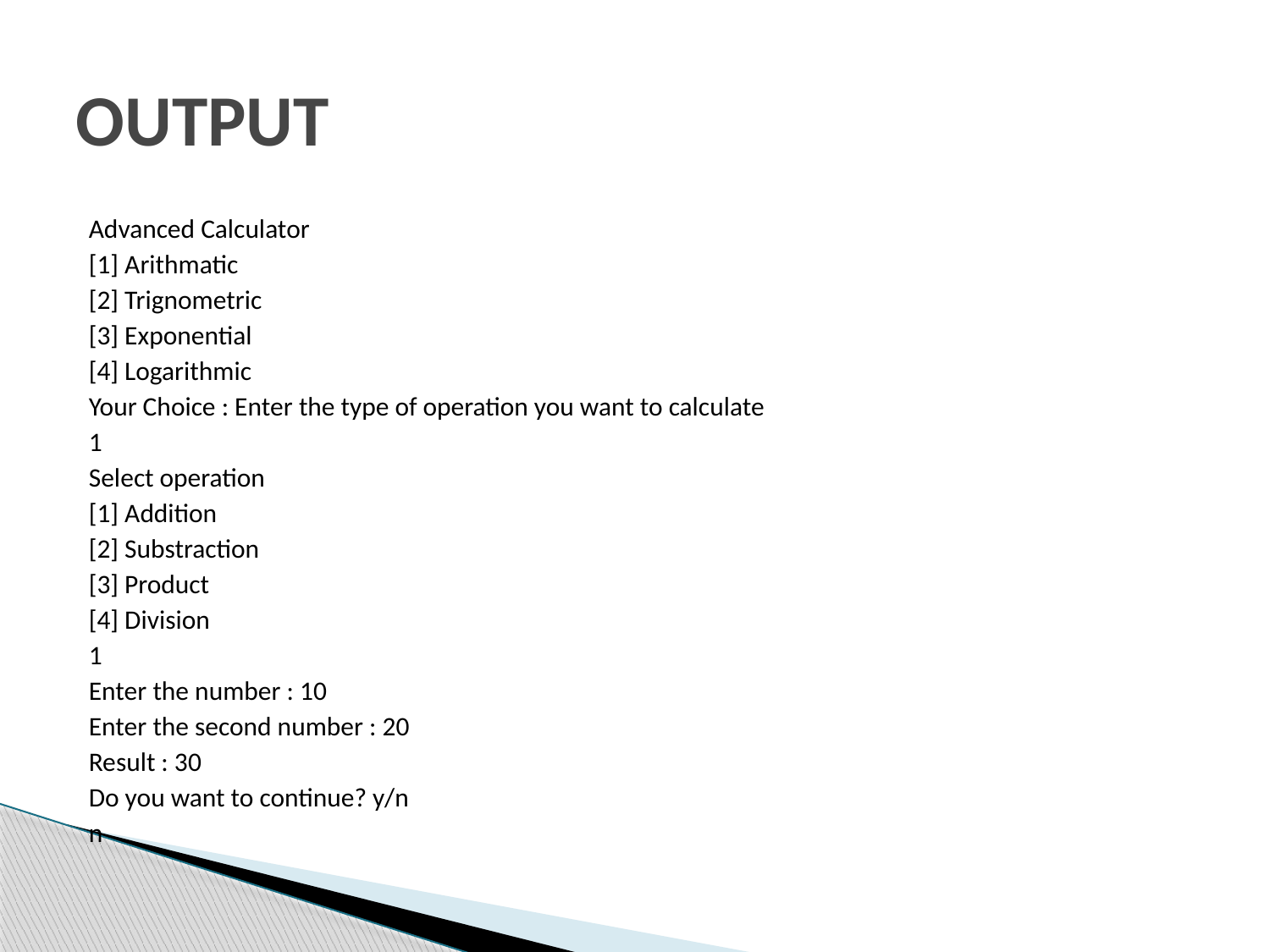

# OUTPUT
Advanced Calculator
[1] Arithmatic
[2] Trignometric
[3] Exponential
[4] Logarithmic
Your Choice : Enter the type of operation you want to calculate
1
Select operation
[1] Addition
[2] Substraction
[3] Product
[4] Division
1
Enter the number : 10
Enter the second number : 20
Result : 30
Do you want to continue? y/n
n